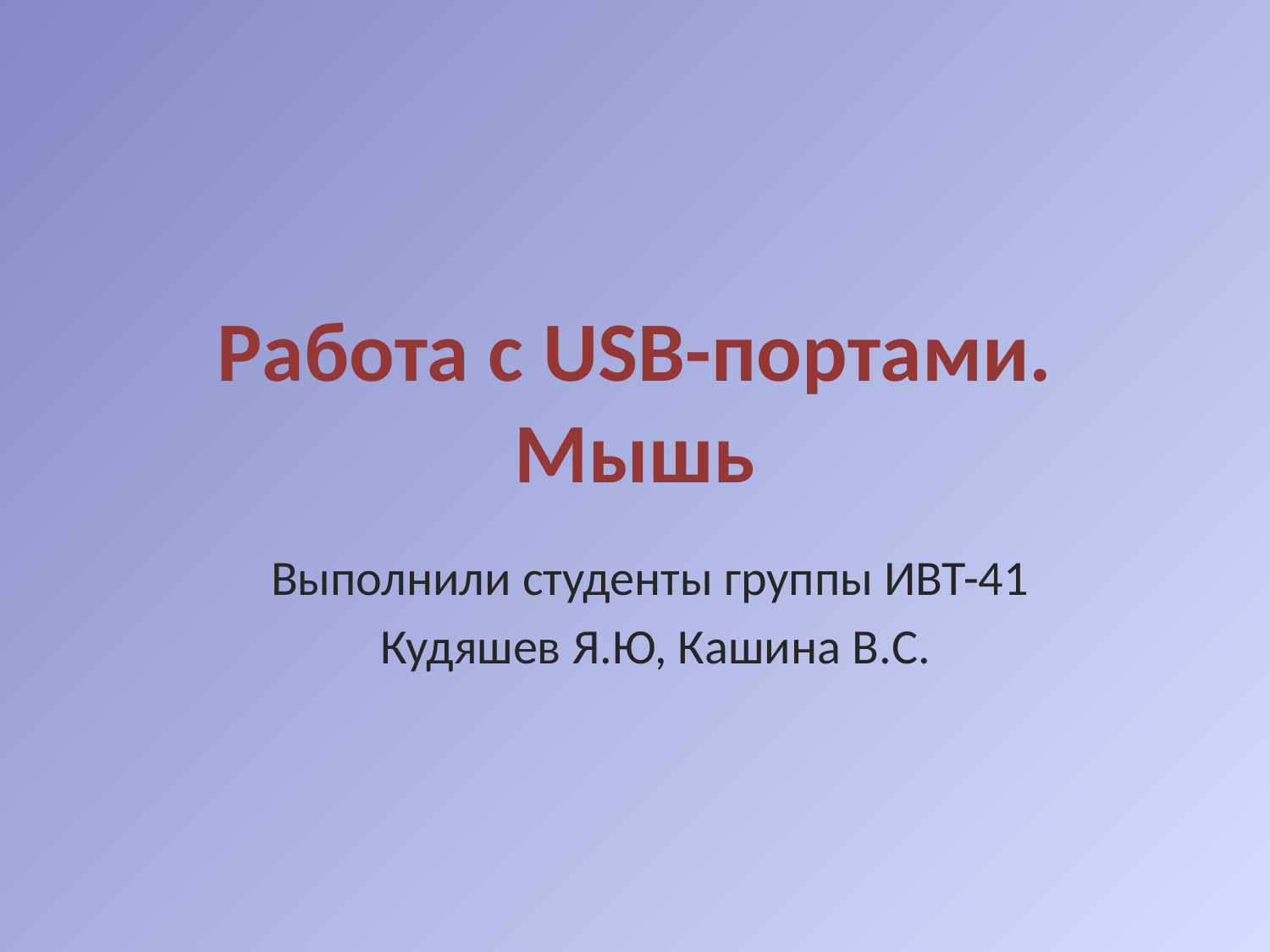

# Работа с USB-портами. Мышь
Выполнили студенты группы ИВТ-41
 Кудяшев Я.Ю, Кашина В.С.